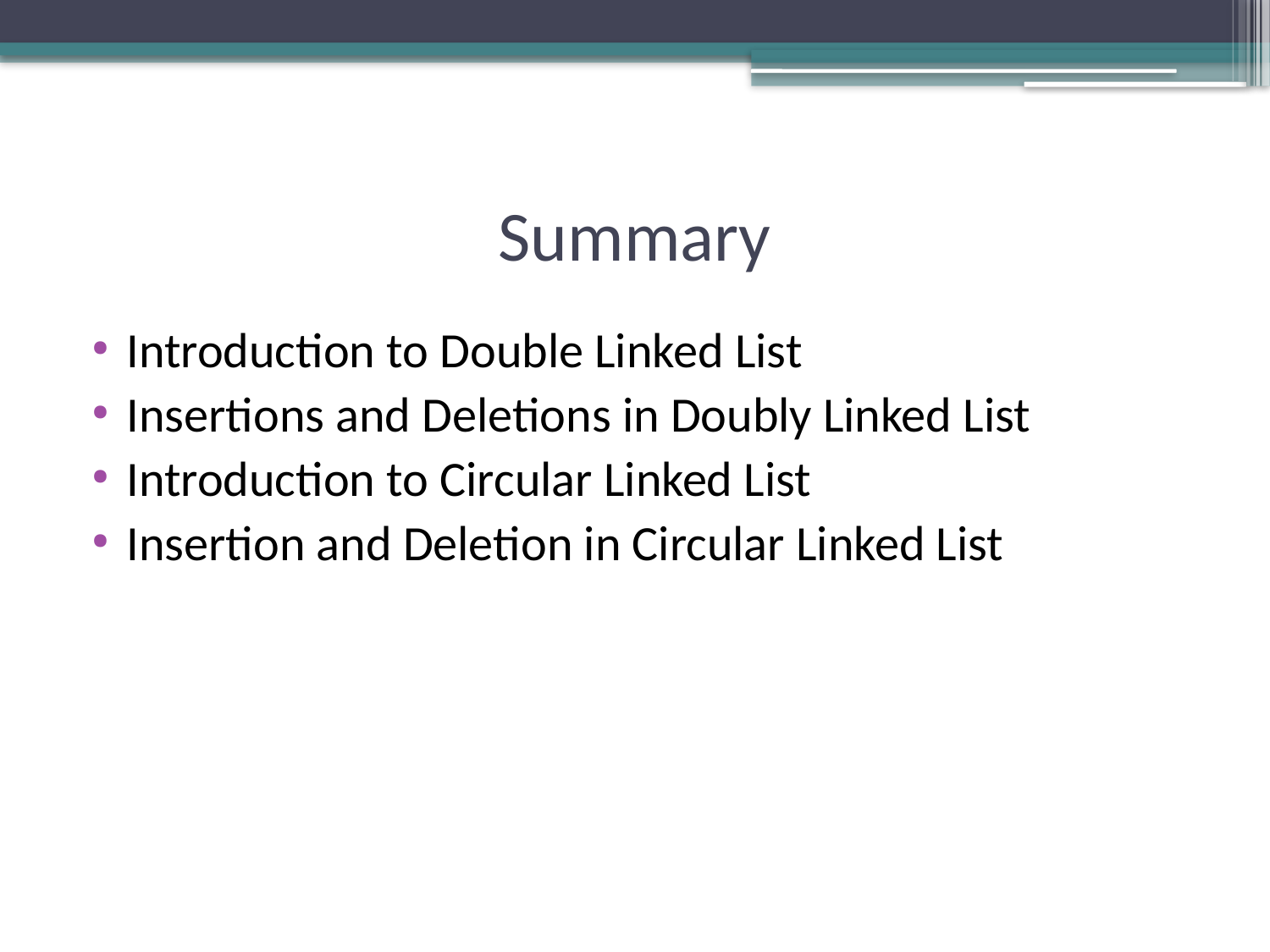

# Summary
Introduction to Double Linked List
Insertions and Deletions in Doubly Linked List
Introduction to Circular Linked List
Insertion and Deletion in Circular Linked List